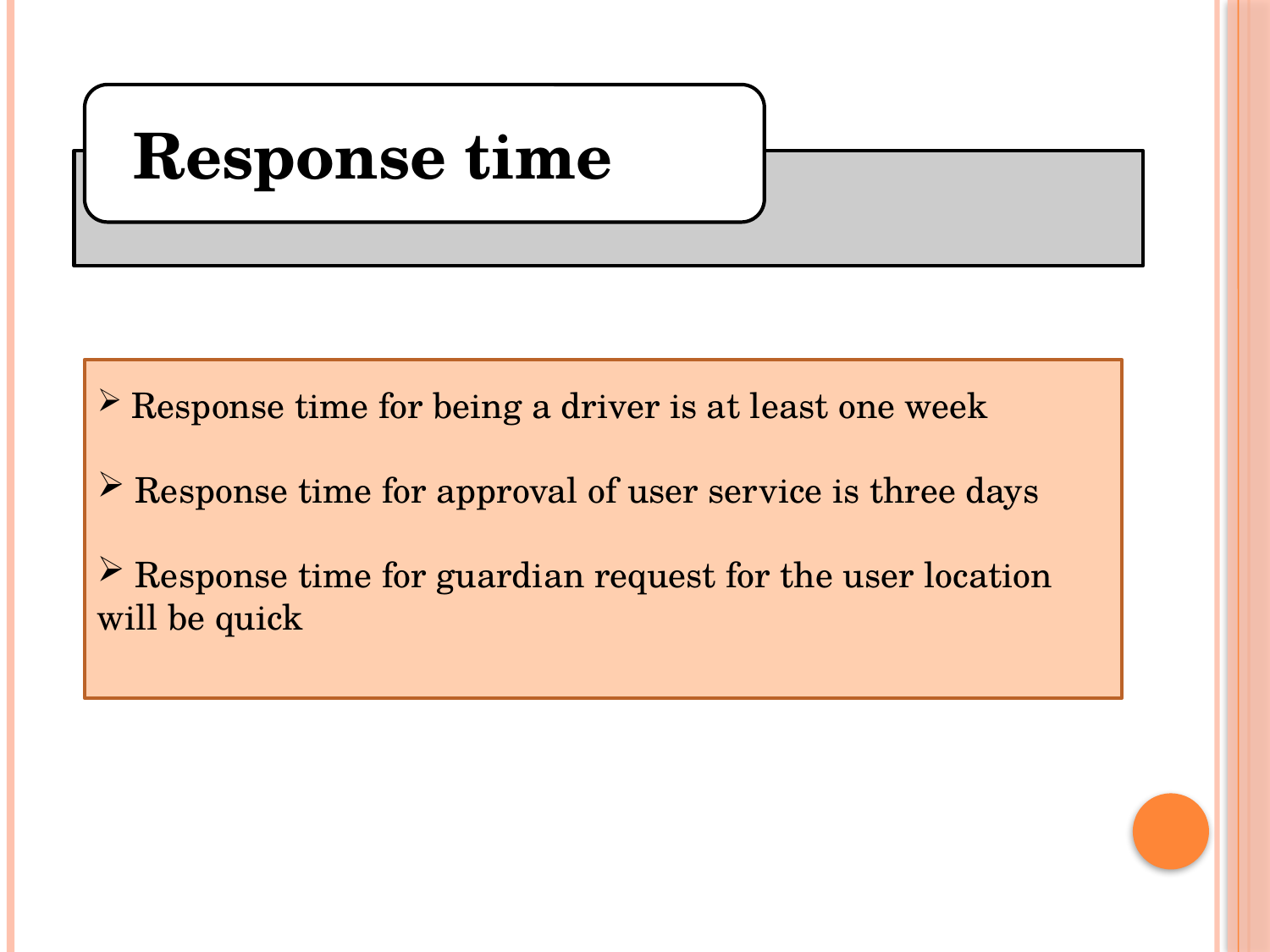

Response time

 Response time for being a driver is at least one week

 Response time for approval of user service is three days

 Response time for guardian request for the user location will be quick